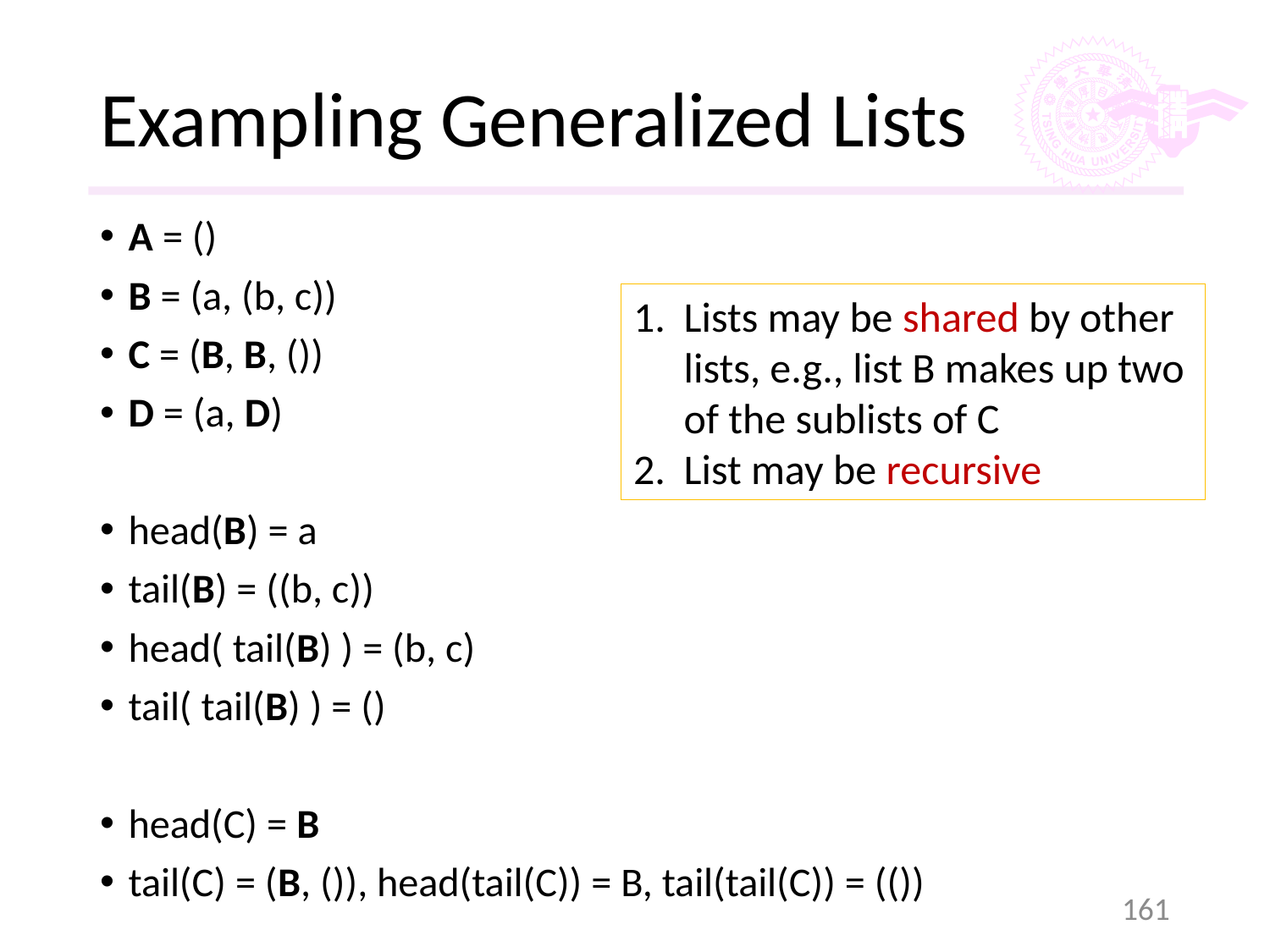

# Exampling Generalized Lists
A = ()
B = (a, (b, c))
C = (B, B, ())
D = (a, D)

head(B) = a
tail(B) = ((b, c))
head( tail(B) ) = (b, c)
tail( tail(B) ) = ()

head(C) = B
tail(C) = (B, ()), head(tail(C)) = B, tail(tail(C)) = (())
Lists may be shared by other lists, e.g., list B makes up two of the sublists of C
List may be recursive
161